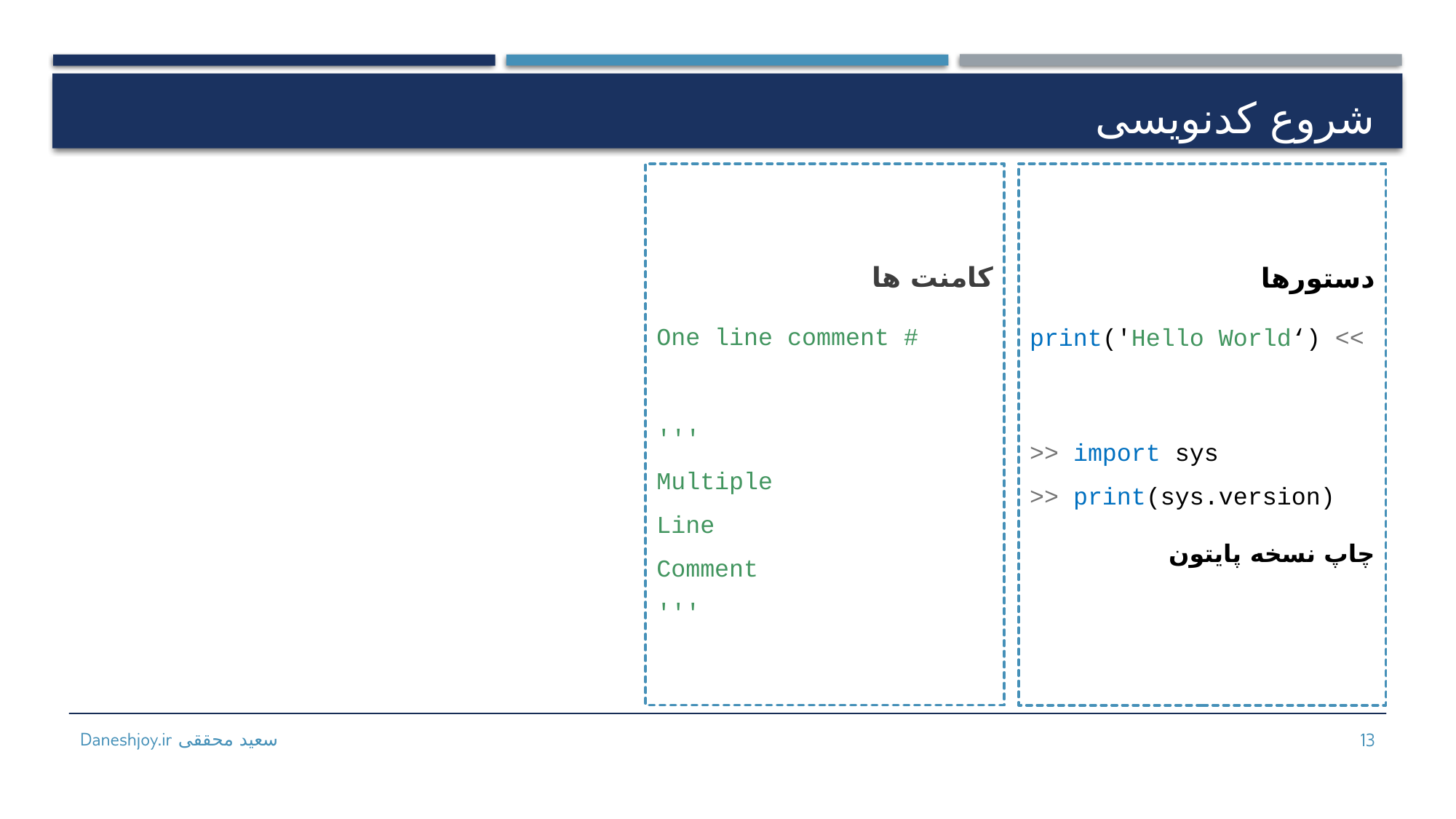

# شروع کدنویسی
کامنت ها
# One line comment
'''
Multiple
Line
Comment
'''
دستورها
>> print('Hello World‘)

>> import sys
>> print(sys.version)
چاپ نسخه پایتون

سعید محققی Daneshjoy.ir
13